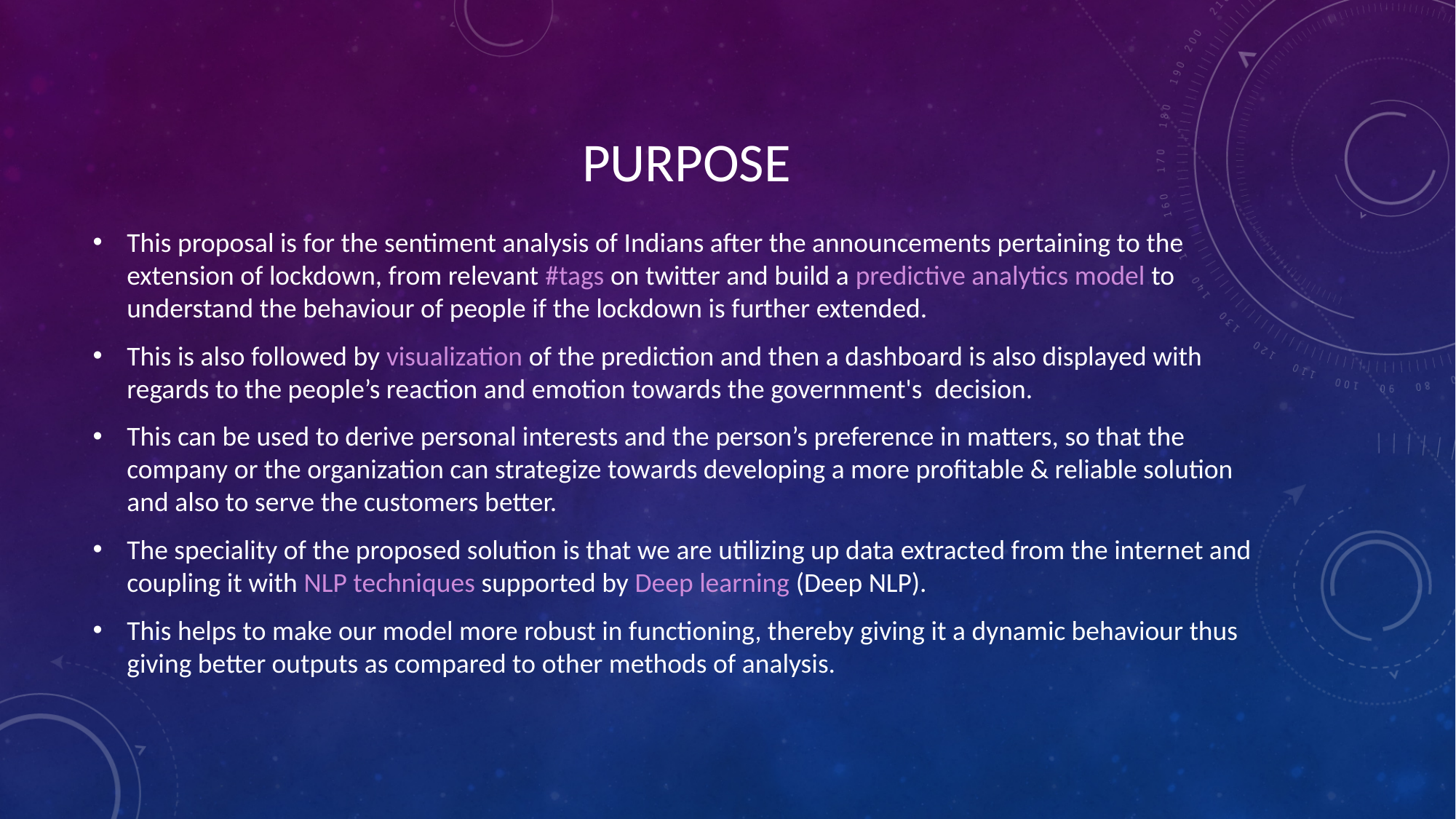

# purpose
This proposal is for the sentiment analysis of Indians after the announcements pertaining to the extension of lockdown, from relevant #tags on twitter and build a predictive analytics model to understand the behaviour of people if the lockdown is further extended.
This is also followed by visualization of the prediction and then a dashboard is also displayed with regards to the people’s reaction and emotion towards the government's  decision.
This can be used to derive personal interests and the person’s preference in matters, so that the company or the organization can strategize towards developing a more profitable & reliable solution and also to serve the customers better.
The speciality of the proposed solution is that we are utilizing up data extracted from the internet and coupling it with NLP techniques supported by Deep learning (Deep NLP).
This helps to make our model more robust in functioning, thereby giving it a dynamic behaviour thus giving better outputs as compared to other methods of analysis.